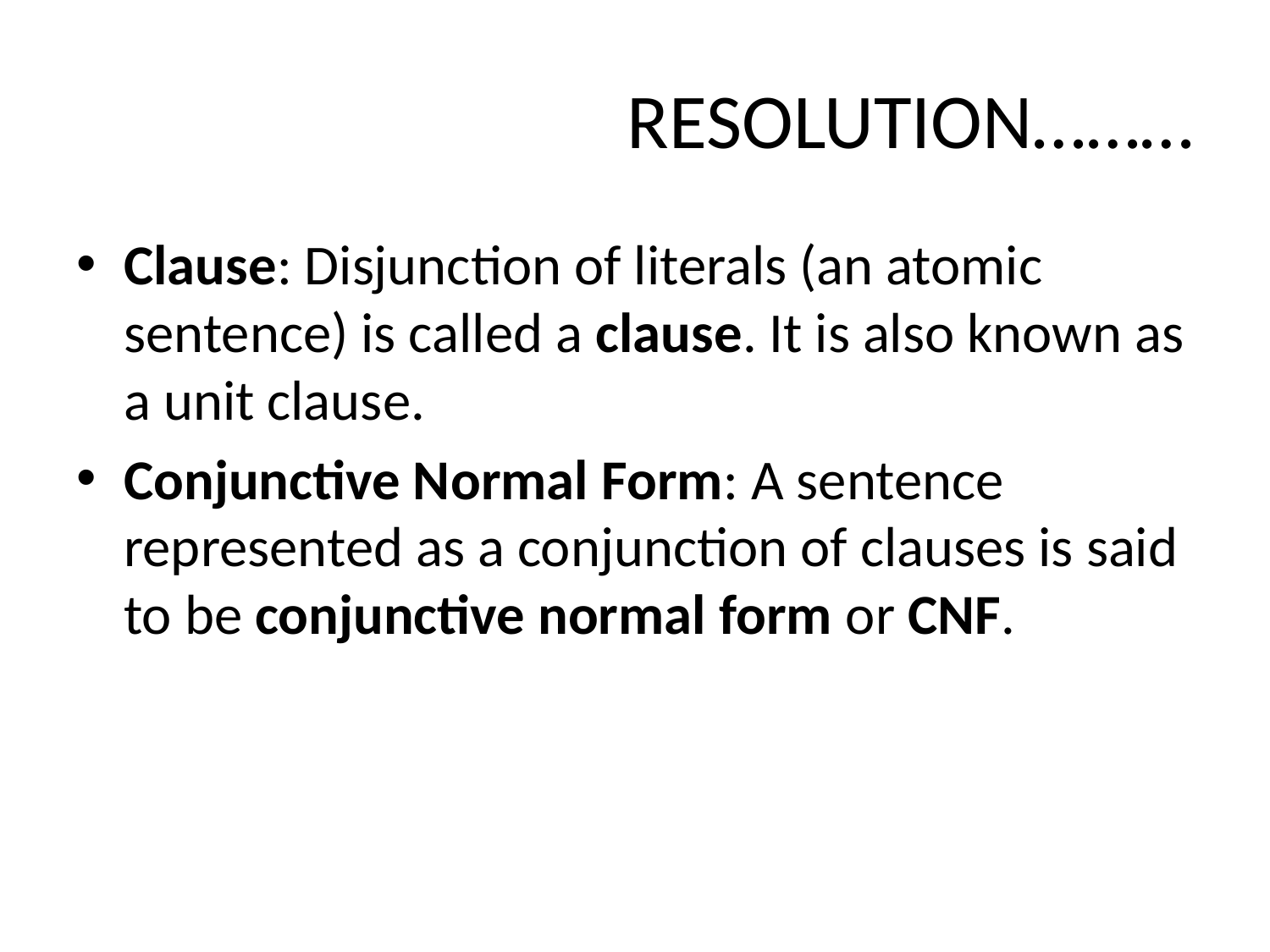

# RESOLUTION………
Clause: Disjunction of literals (an atomic sentence) is called a clause. It is also known as a unit clause.
Conjunctive Normal Form: A sentence represented as a conjunction of clauses is said to be conjunctive normal form or CNF.